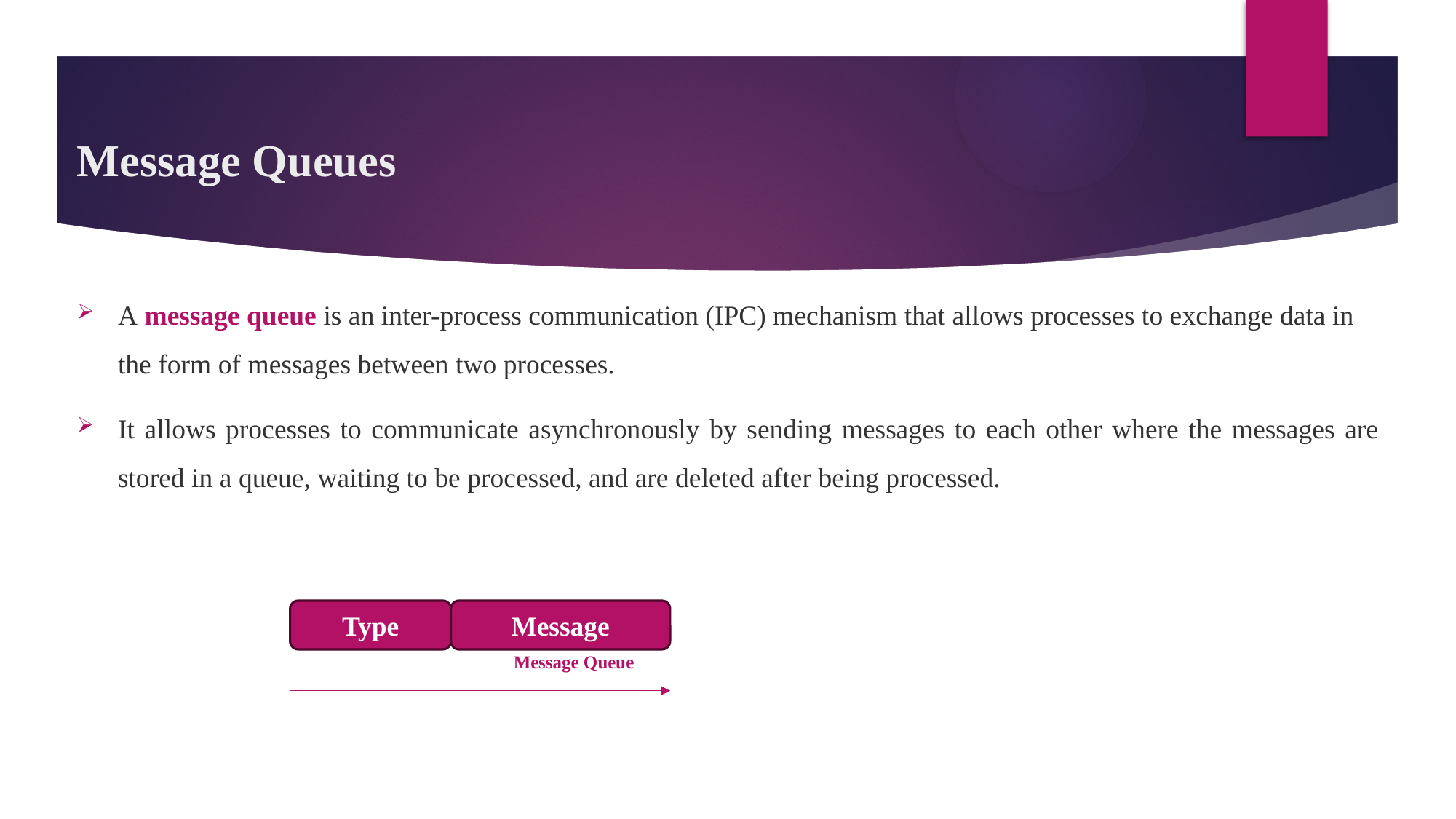

# Message Queues
A message queue is an inter-process communication (IPC) mechanism that allows processes to exchange data in the form of messages between two processes.
It allows processes to communicate asynchronously by sending messages to each other where the messages are stored in a queue, waiting to be processed, and are deleted after being processed.

		Message Queue

Type
Message